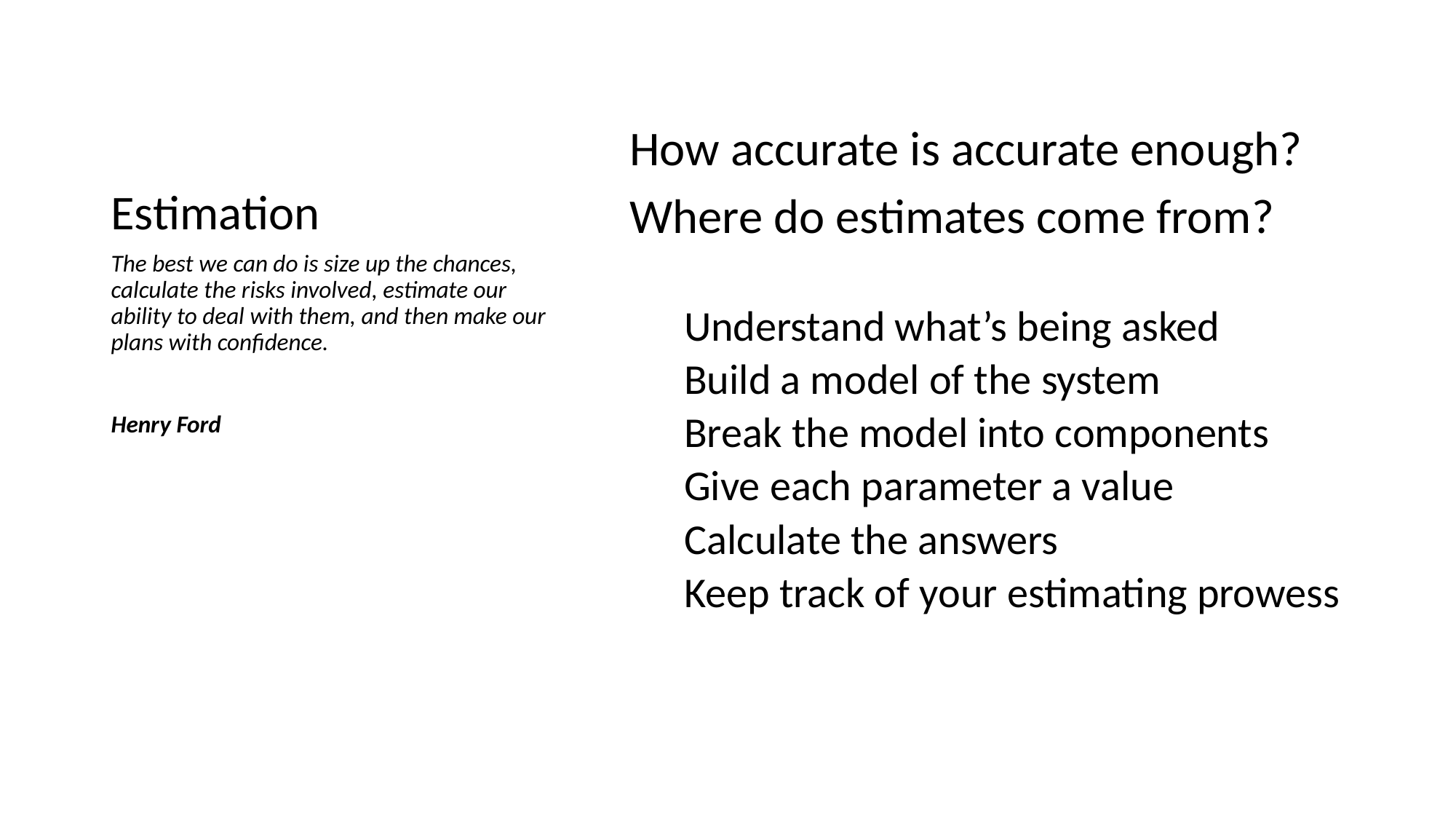

# Estimation
How accurate is accurate enough?
Where do estimates come from?

Understand what’s being asked
Build a model of the system
Break the model into components
Give each parameter a value
Calculate the answers
Keep track of your estimating prowess
The best we can do is size up the chances, calculate the risks involved, estimate our ability to deal with them, and then make our plans with confidence.

Henry Ford